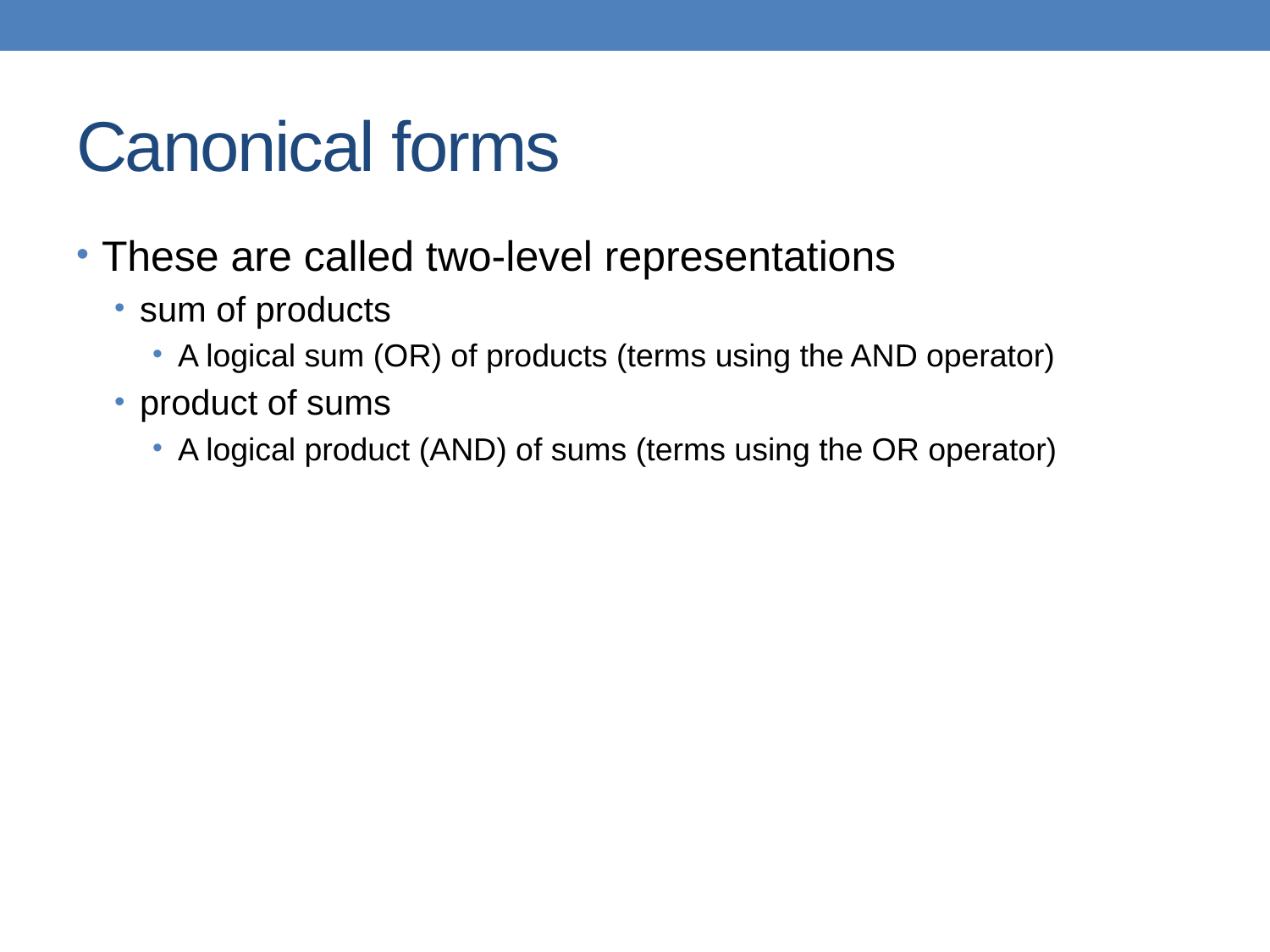

# Canonical forms
These are called two-level representations
sum of products
A logical sum (OR) of products (terms using the AND operator)
product of sums
A logical product (AND) of sums (terms using the OR operator)